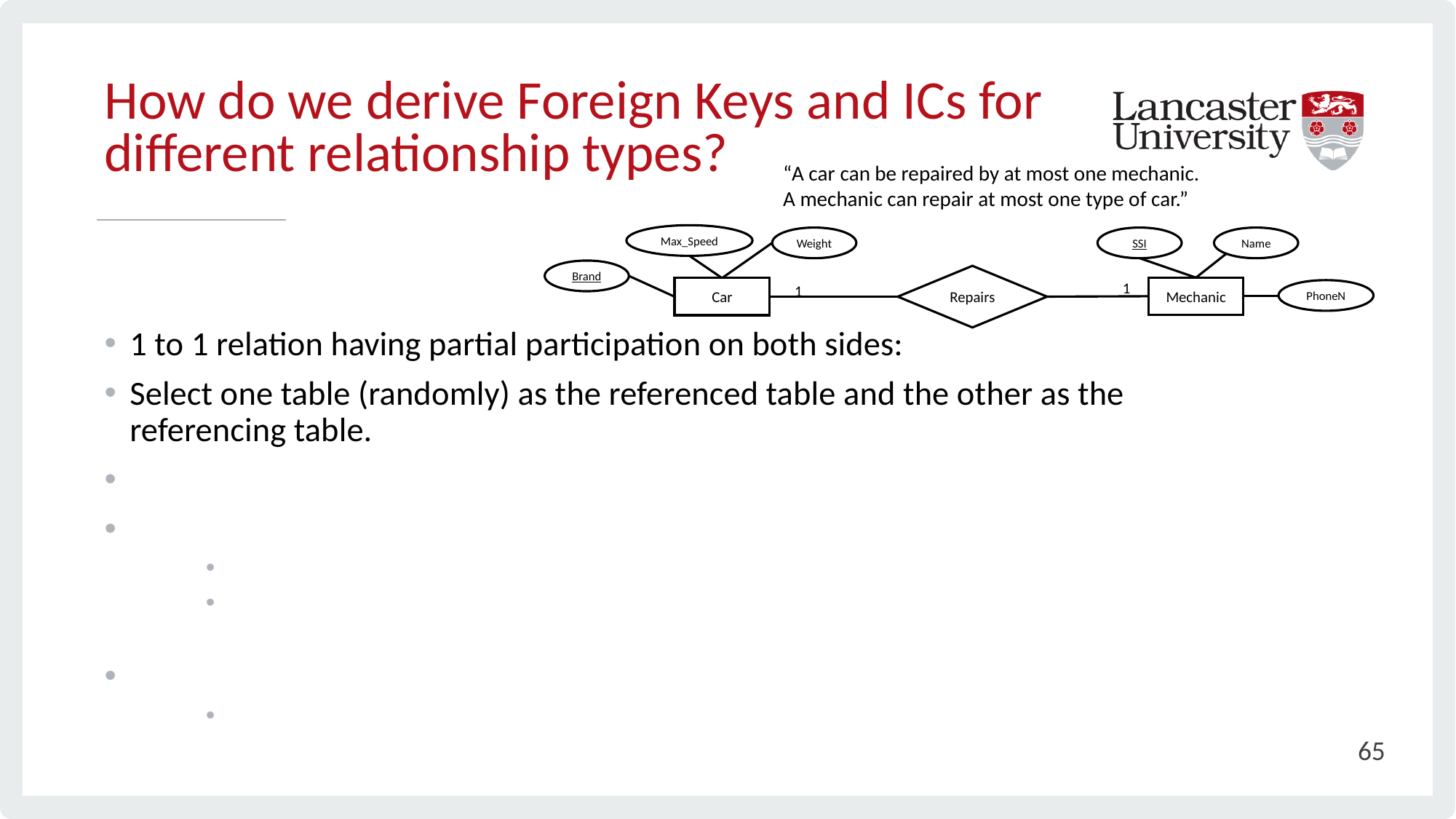

# How do we derive Foreign Keys and ICs for different relationship types?
“A car can be repaired by at most one mechanic.
A mechanic can repair at most one type of car.”
Max_Speed
Weight
SSI
Name
Brand
Repairs
1
1
Mechanic
Car
PhoneN
1 to 1 relation having partial participation on both sides:
Select one table (randomly) as the referenced table and the other as the referencing table.
Import the primary key of the referenced table to the referencing one.
This key will be the foreign key and declare it its foreign key:
Car(Brand:TEXT,Weight:INT,Length:DOUBLE,Max_Speed:INT, PRIMARY KEY:BRAND)
Mec_Rep(SSI:TEXT,Name:TEXT,Phone:TEXT,Brand:TEXT, PRIMARY KEY:SSI, Foreign Key: Brand REFERENCING:CAR)
Do you think that this is enough?
Car(Brand:TEXT,Weight:INT,Length:DOUBLE,Max_Speed:INT, PRIMARY KEY:BRAND)
Mec_Rep(SSI:TEXT,Name:TEXT,Phone:TEXT,Brand:TEXT, PRIMARY KEY:SSI, Foreign Key: Brand REFERENCING:CAR, Brand is Unique, on Delete SET NULL)

65